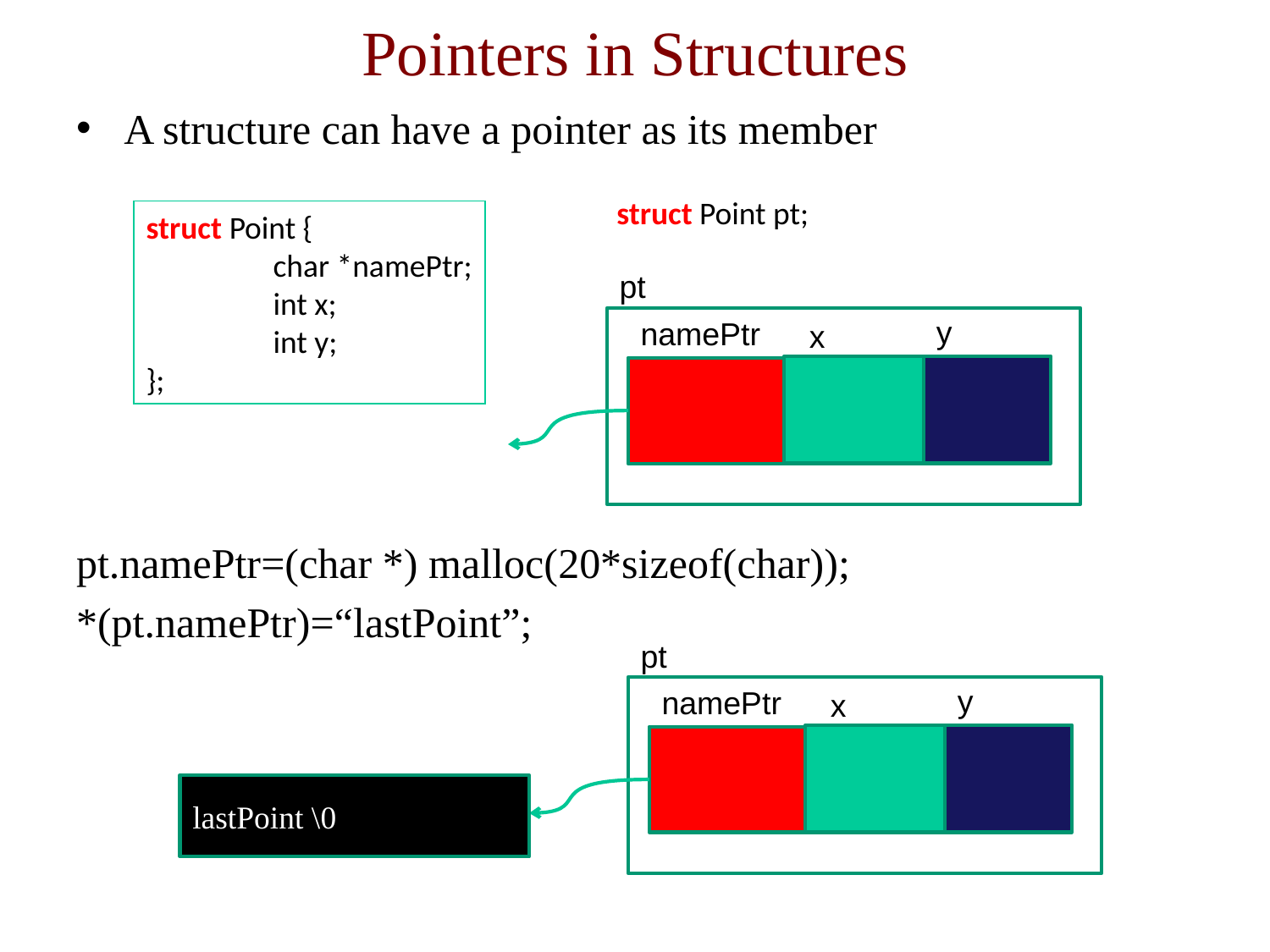

# Pointers in Structures
A structure can have a pointer as its member

pt.namePtr=(char *) malloc(20*sizeof(char));
*(pt.namePtr)=“lastPoint”;

struct Point pt;
struct Point {
	char *namePtr;
	int x;
	int y;
};
pt
y

namePtr
x

pt
y

namePtr
x

lastPoint \0